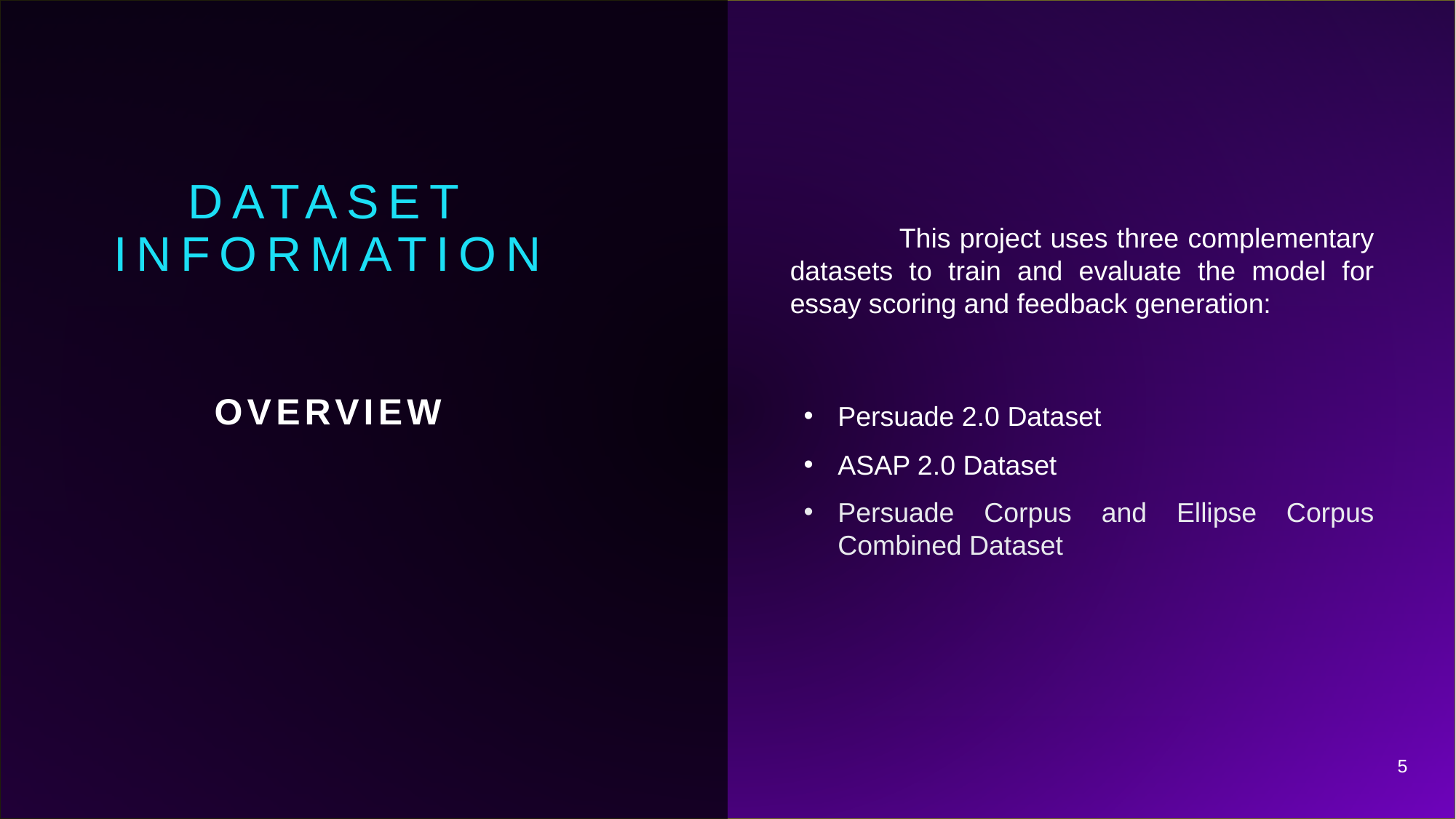

Dataset Information
	This project uses three complementary datasets to train and evaluate the model for essay scoring and feedback generation:

Persuade 2.0 Dataset

ASAP 2.0 Dataset

Persuade Corpus and Ellipse Corpus Combined Dataset

# Overview
5